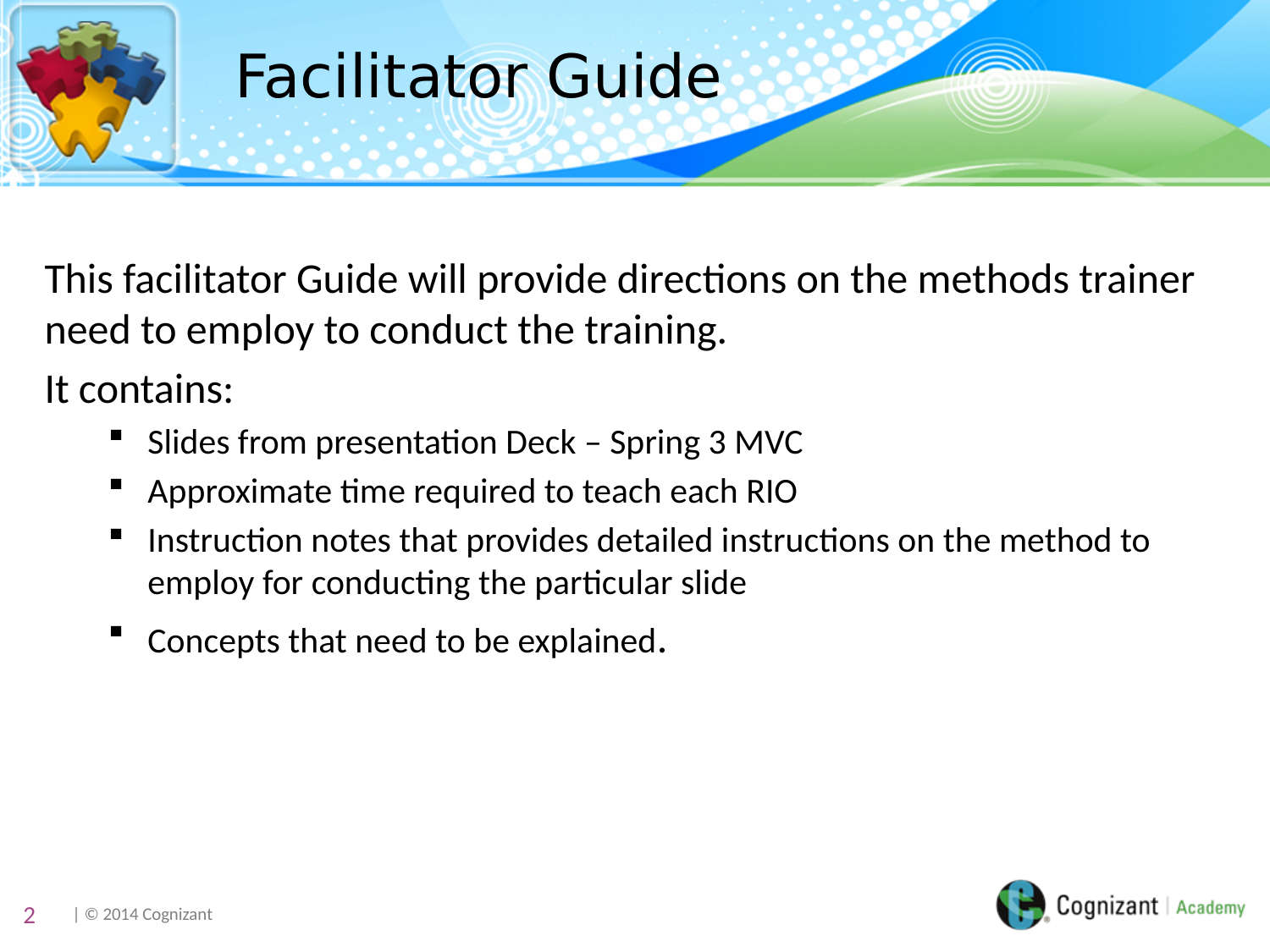

# Facilitator Guide
This facilitator Guide will provide directions on the methods trainer need to employ to conduct the training.
It contains:
Slides from presentation Deck – Spring 3 MVC
Approximate time required to teach each RIO
Instruction notes that provides detailed instructions on the method to employ for conducting the particular slide
Concepts that need to be explained.

2